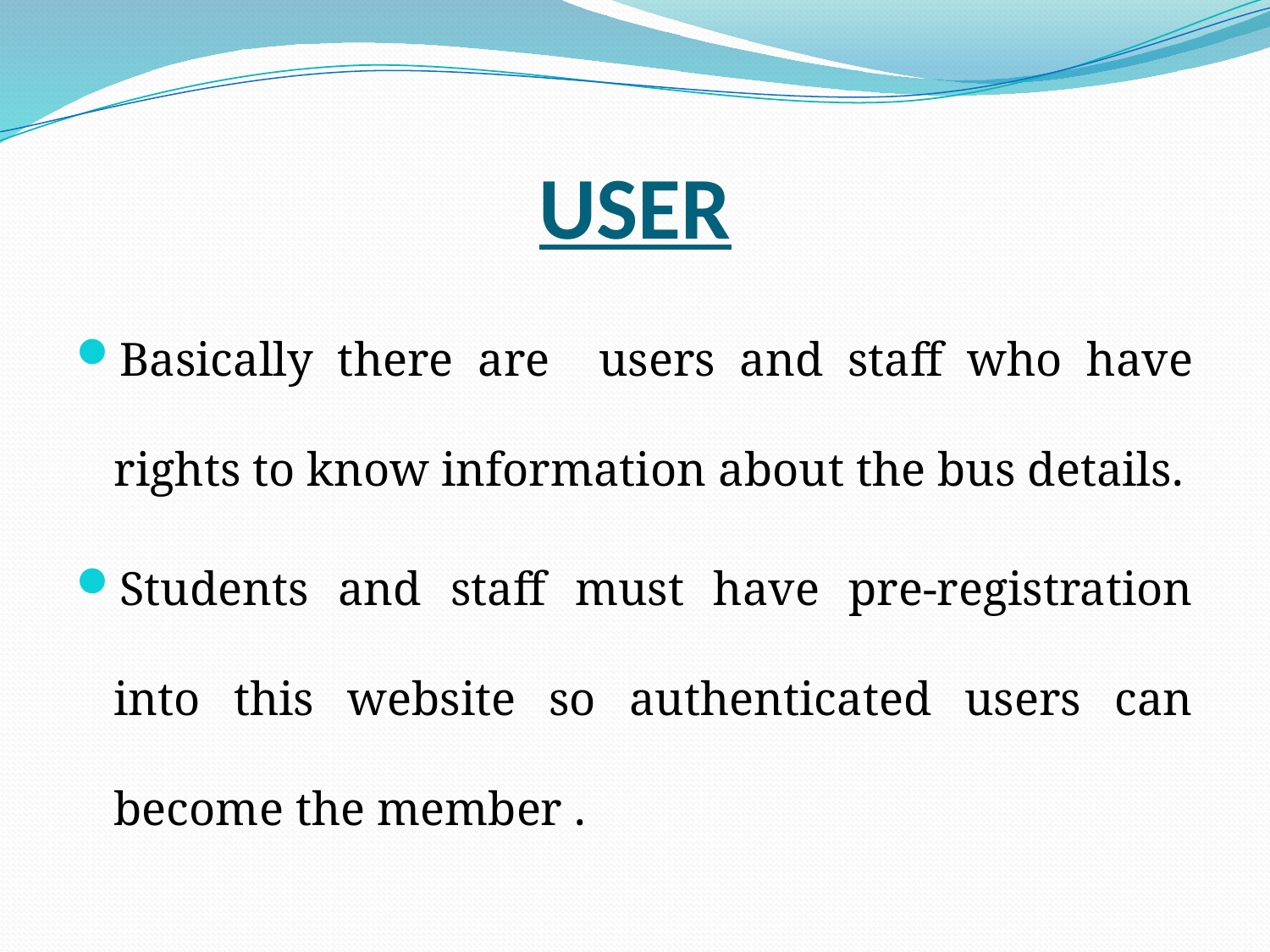

# USER
Basically there are  users and staff who have rights to know information about the bus details.
Students and staff must have pre-registration into this website so authenticated users can become the member .